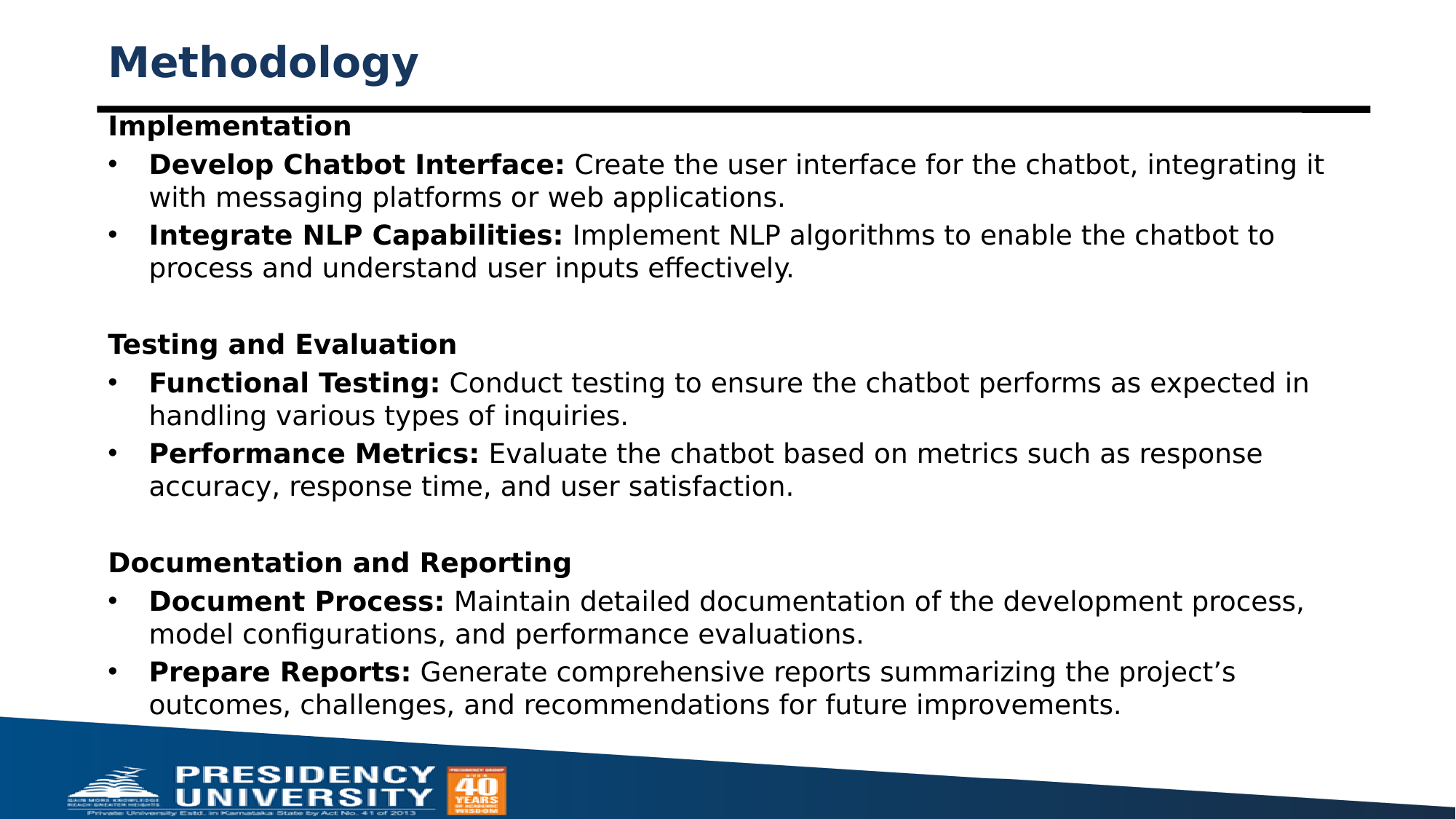

# Methodology
Implementation
Develop Chatbot Interface: Create the user interface for the chatbot, integrating it with messaging platforms or web applications.
Integrate NLP Capabilities: Implement NLP algorithms to enable the chatbot to process and understand user inputs effectively.

Testing and Evaluation
Functional Testing: Conduct testing to ensure the chatbot performs as expected in handling various types of inquiries.
Performance Metrics: Evaluate the chatbot based on metrics such as response accuracy, response time, and user satisfaction.

Documentation and Reporting
Document Process: Maintain detailed documentation of the development process, model configurations, and performance evaluations.
Prepare Reports: Generate comprehensive reports summarizing the project’s outcomes, challenges, and recommendations for future improvements.